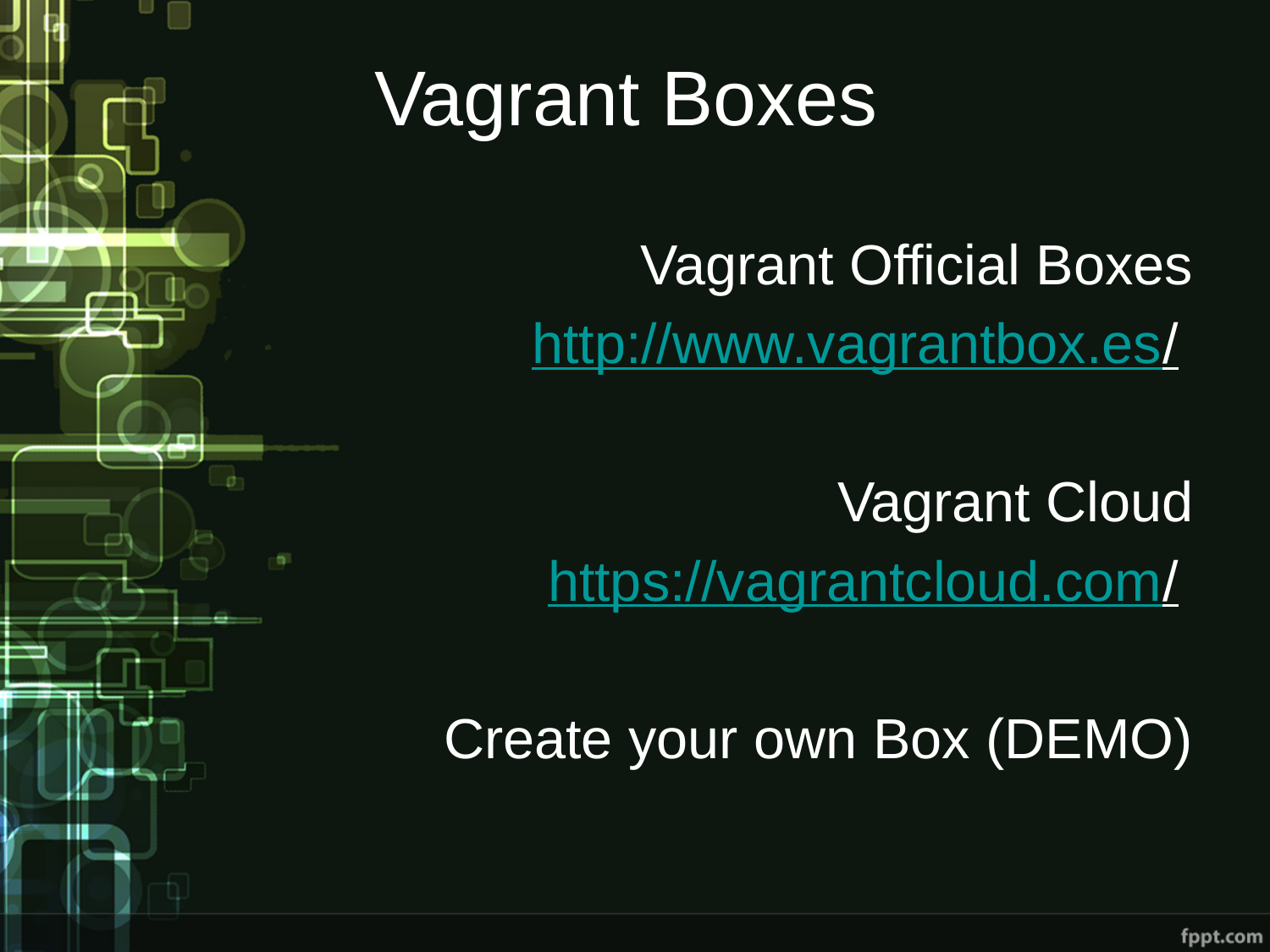

# Vagrant Boxes
Vagrant Official Boxes
http://www.vagrantbox.es/

Vagrant Cloud
https://vagrantcloud.com/

Create your own Box (DEMO)